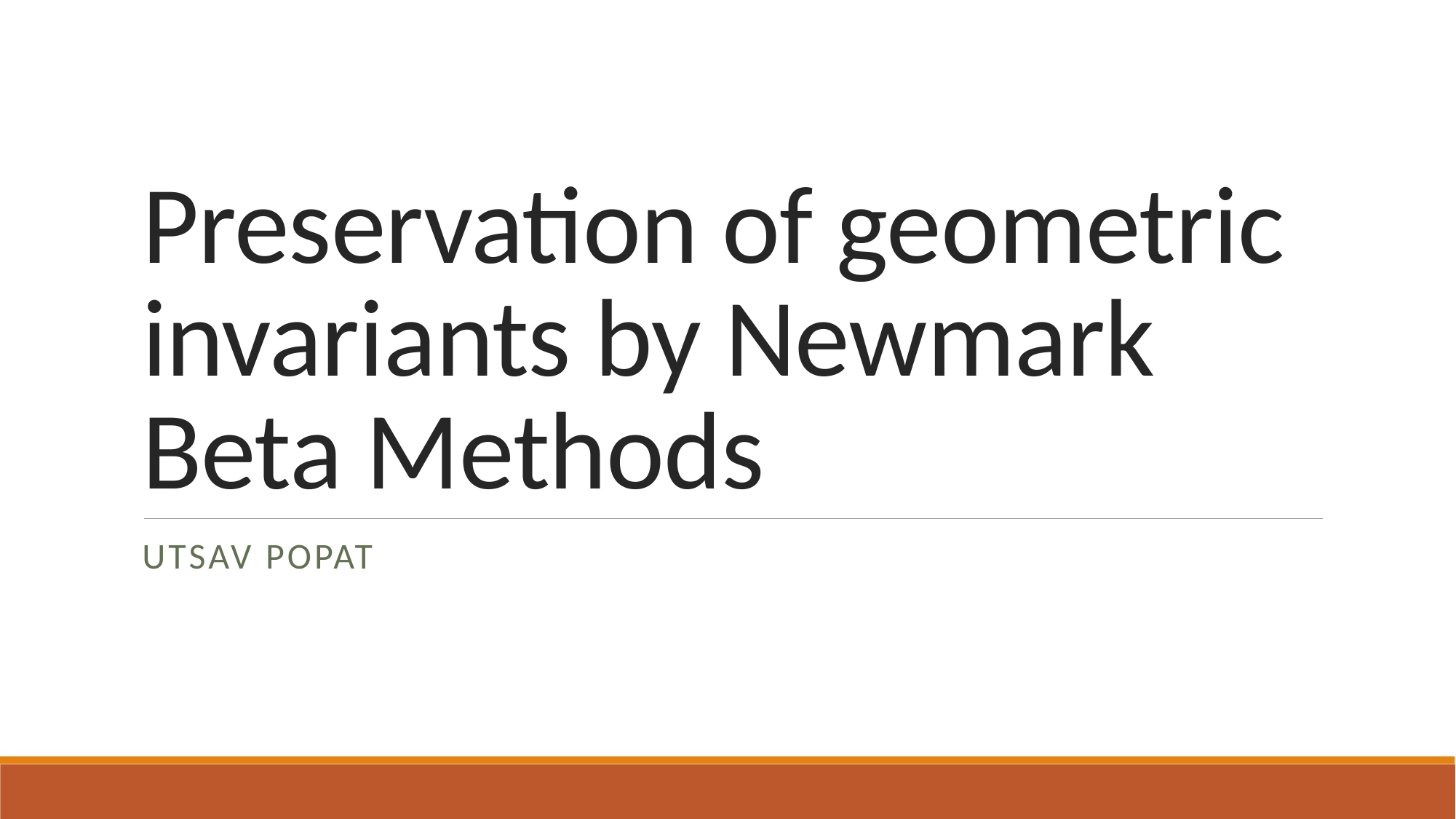

# Preservation of geometric invariants by Newmark Beta Methods
Utsav Popat